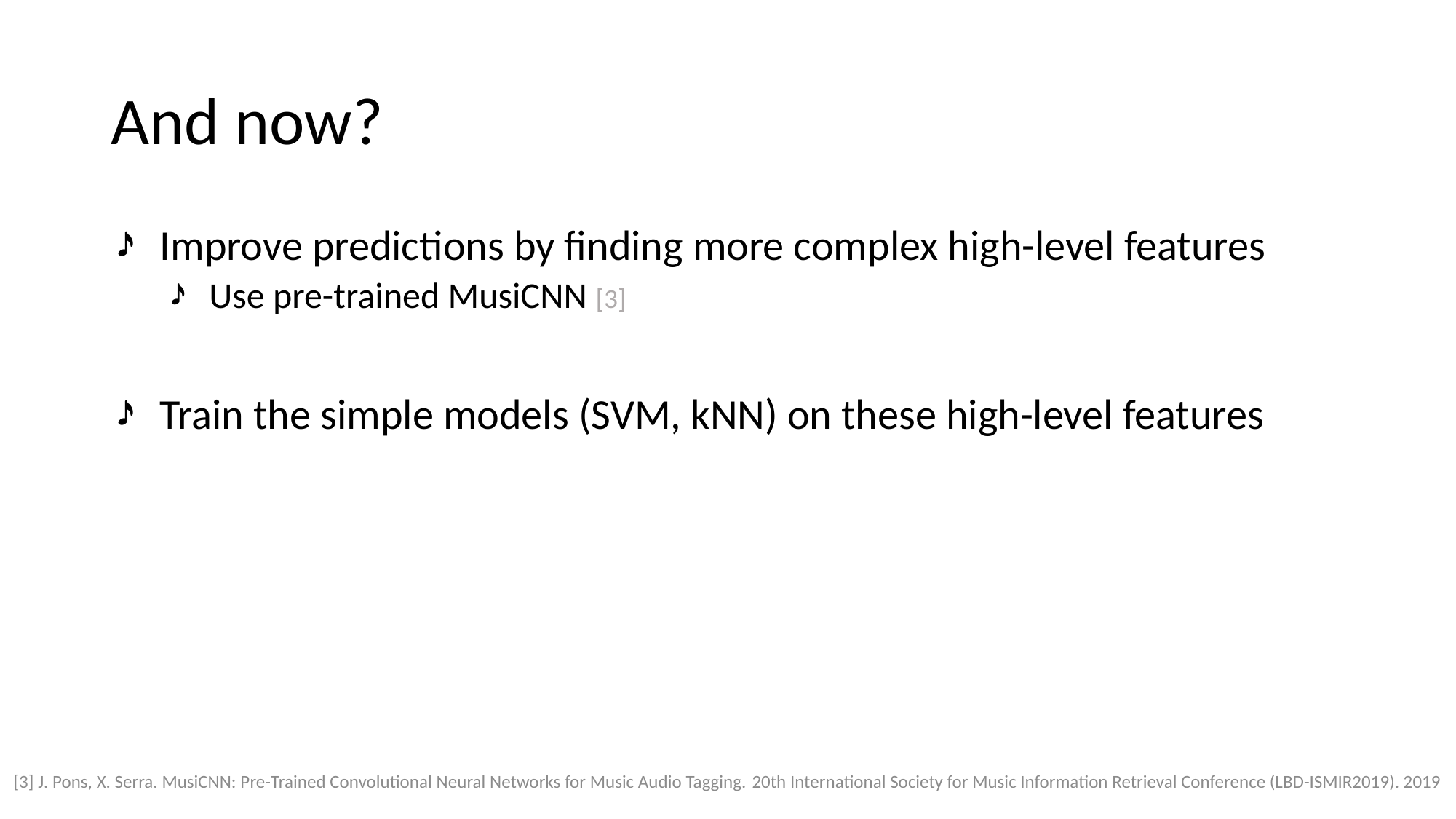

# And now?
  Improve predictions by finding more complex high-level features
  Use pre-trained MusiCNN [3]

  Train the simple models (SVM, kNN) on these high-level features

[3] J. Pons, X. Serra. MusiCNN: Pre-Trained Convolutional Neural Networks for Music Audio Tagging. 20th International Society for Music Information Retrieval Conference (LBD-ISMIR2019). 2019